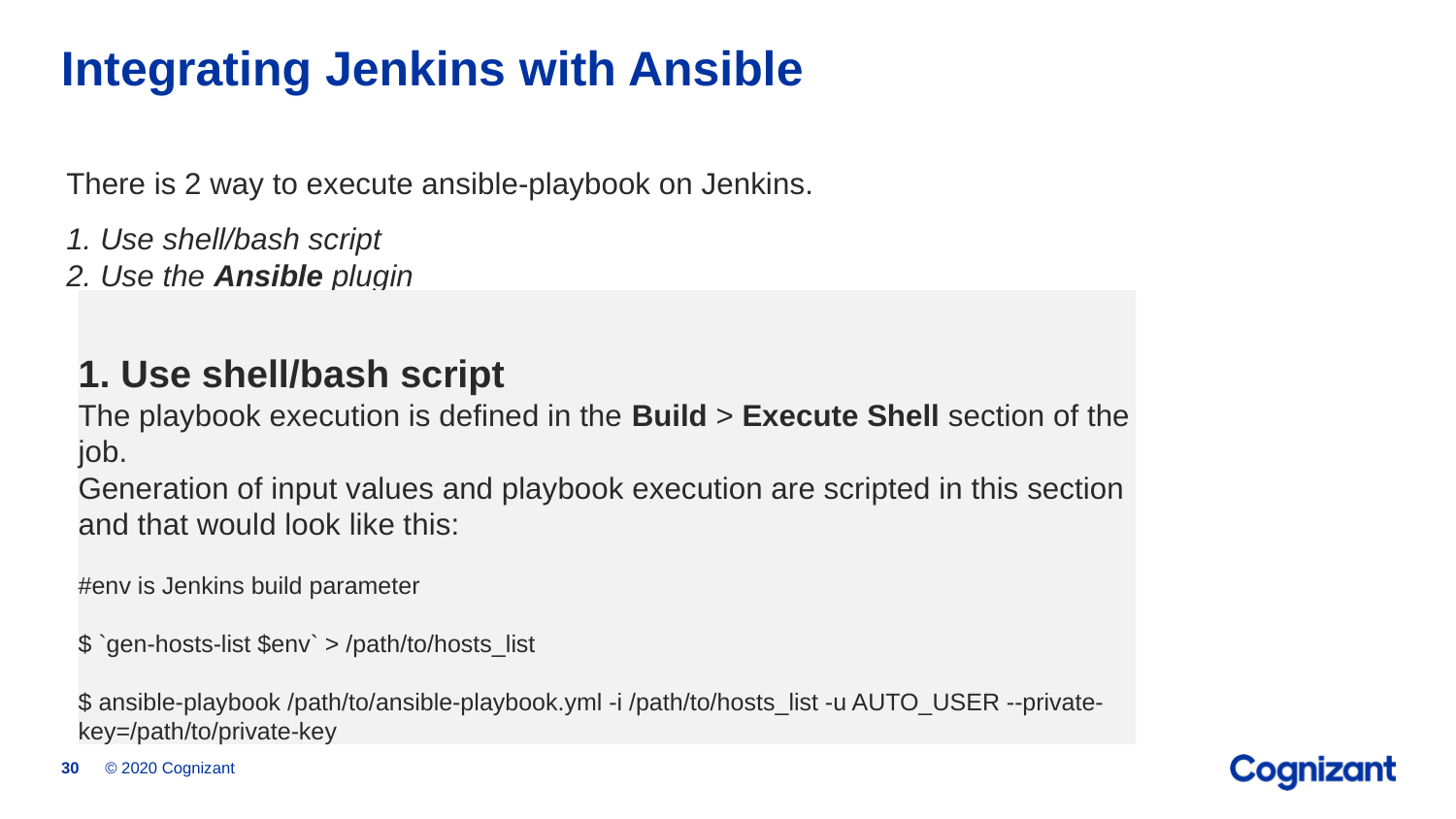

# Integrating Jenkins with Ansible
There is 2 way to execute ansible-playbook on Jenkins.

1. Use shell/bash script
2. Use the Ansible plugin

1. Use shell/bash script
The playbook execution is defined in the Build > Execute Shell section of the job.
Generation of input values and playbook execution are scripted in this section and that would look like this:

#env is Jenkins build parameter

$ `gen-hosts-list $env` > /path/to/hosts_list

$ ansible-playbook /path/to/ansible-playbook.yml -i /path/to/hosts_list -u AUTO_USER --private-key=/path/to/private-key
© 2020 Cognizant
30